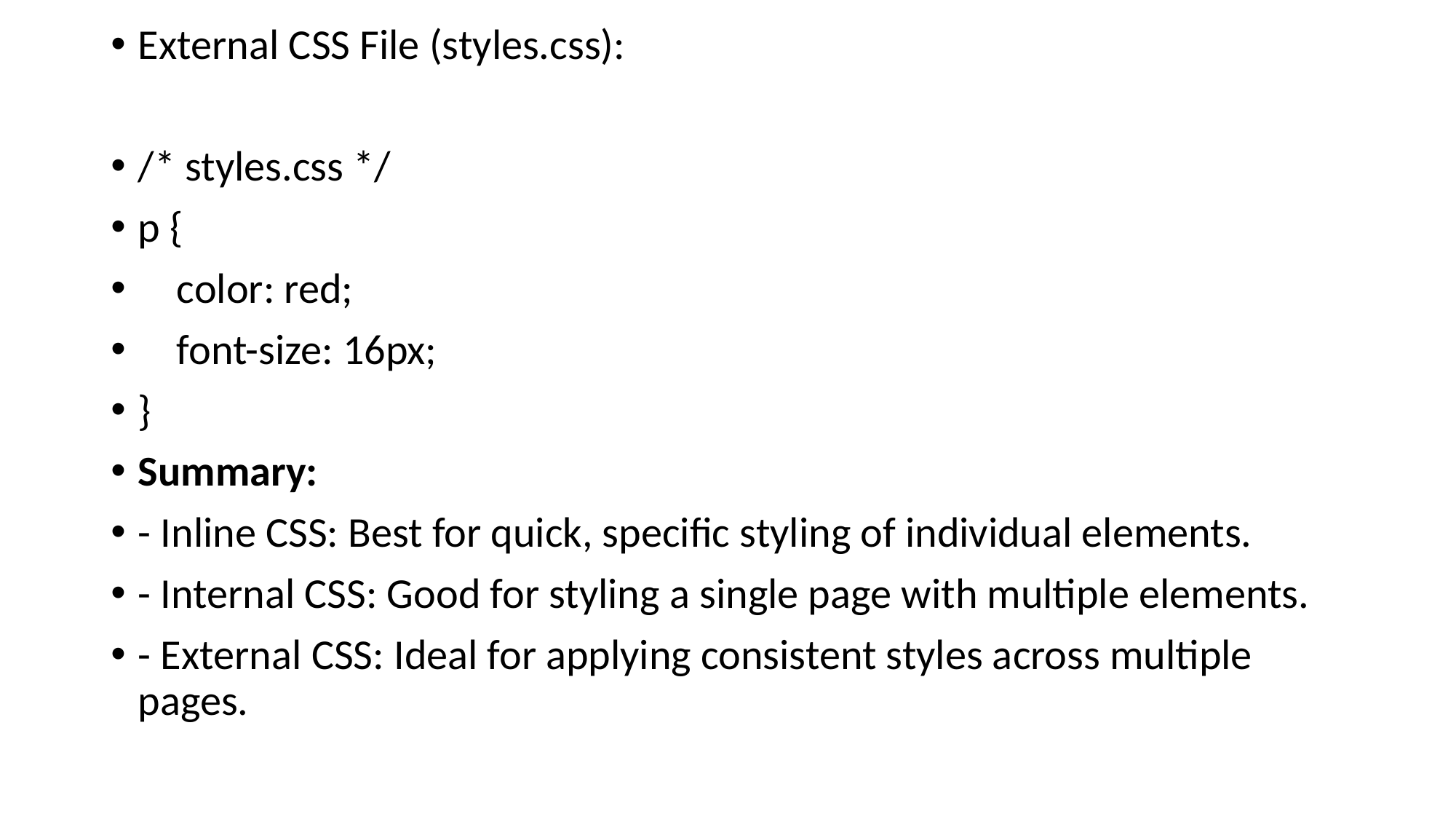

External CSS File (styles.css):

/* styles.css */
p {
    color: red;
    font-size: 16px;
}
Summary:
- Inline CSS: Best for quick, specific styling of individual elements.
- Internal CSS: Good for styling a single page with multiple elements.
- External CSS: Ideal for applying consistent styles across multiple pages.